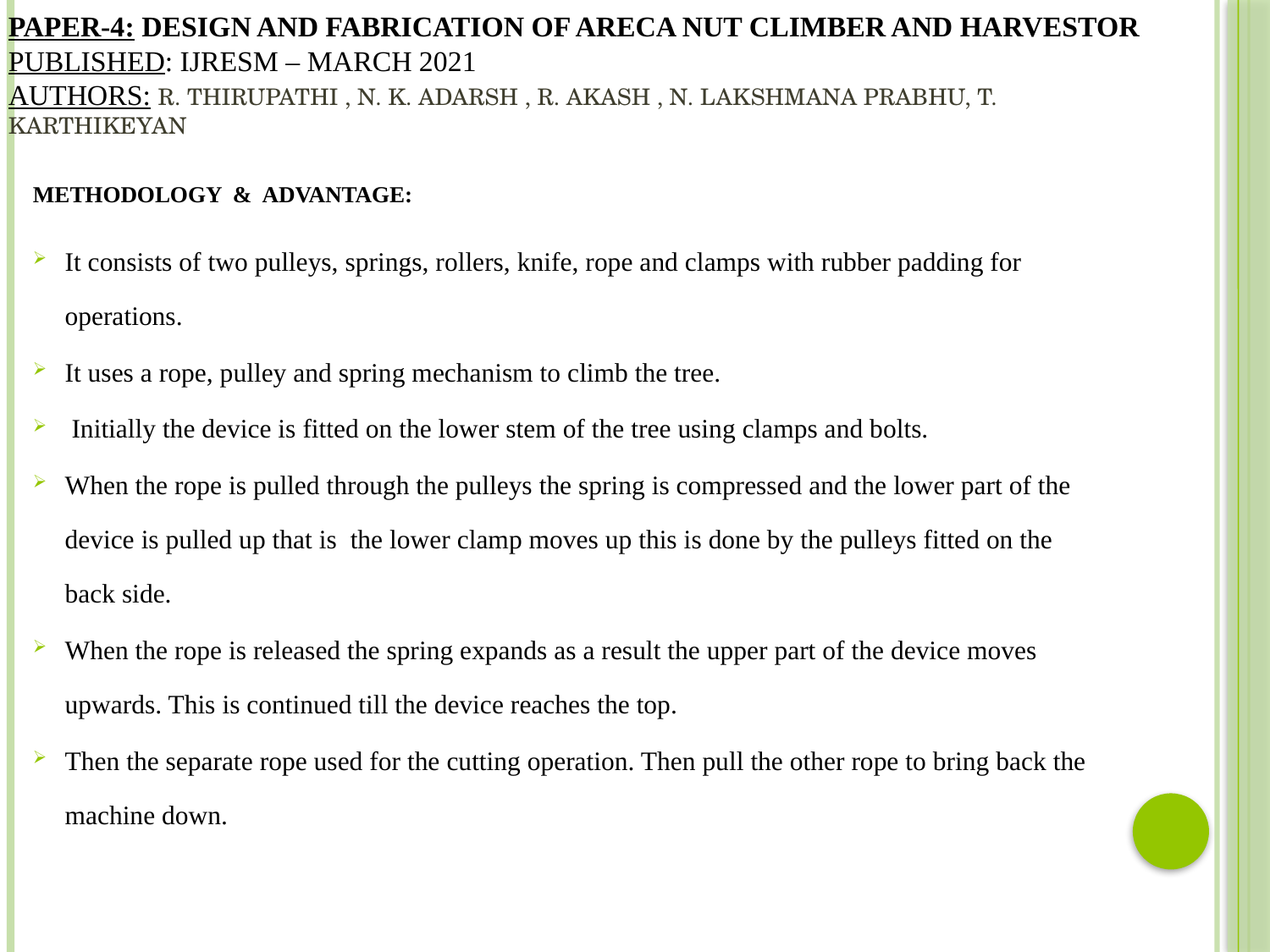

# PAPER-4: Design and fabrication of areca nut climber and harvestor PUBLISHED: IJRESM – March 2021 AUTHORS: R. Thirupathi , N. K. Adarsh , R. Akash , N. Lakshmana Prabhu, T. Karthikeyan
METHODOLOGY  &  ADVANTAGE:

It consists of two pulleys, springs, rollers, knife, rope and clamps with rubber padding for operations.
It uses a rope, pulley and spring mechanism to climb the tree.
 Initially the device is fitted on the lower stem of the tree using clamps and bolts.
When the rope is pulled through the pulleys the spring is compressed and the lower part of the device is pulled up that is  the lower clamp moves up this is done by the pulleys fitted on the back side.
When the rope is released the spring expands as a result the upper part of the device moves upwards. This is continued till the device reaches the top.
Then the separate rope used for the cutting operation. Then pull the other rope to bring back the machine down.